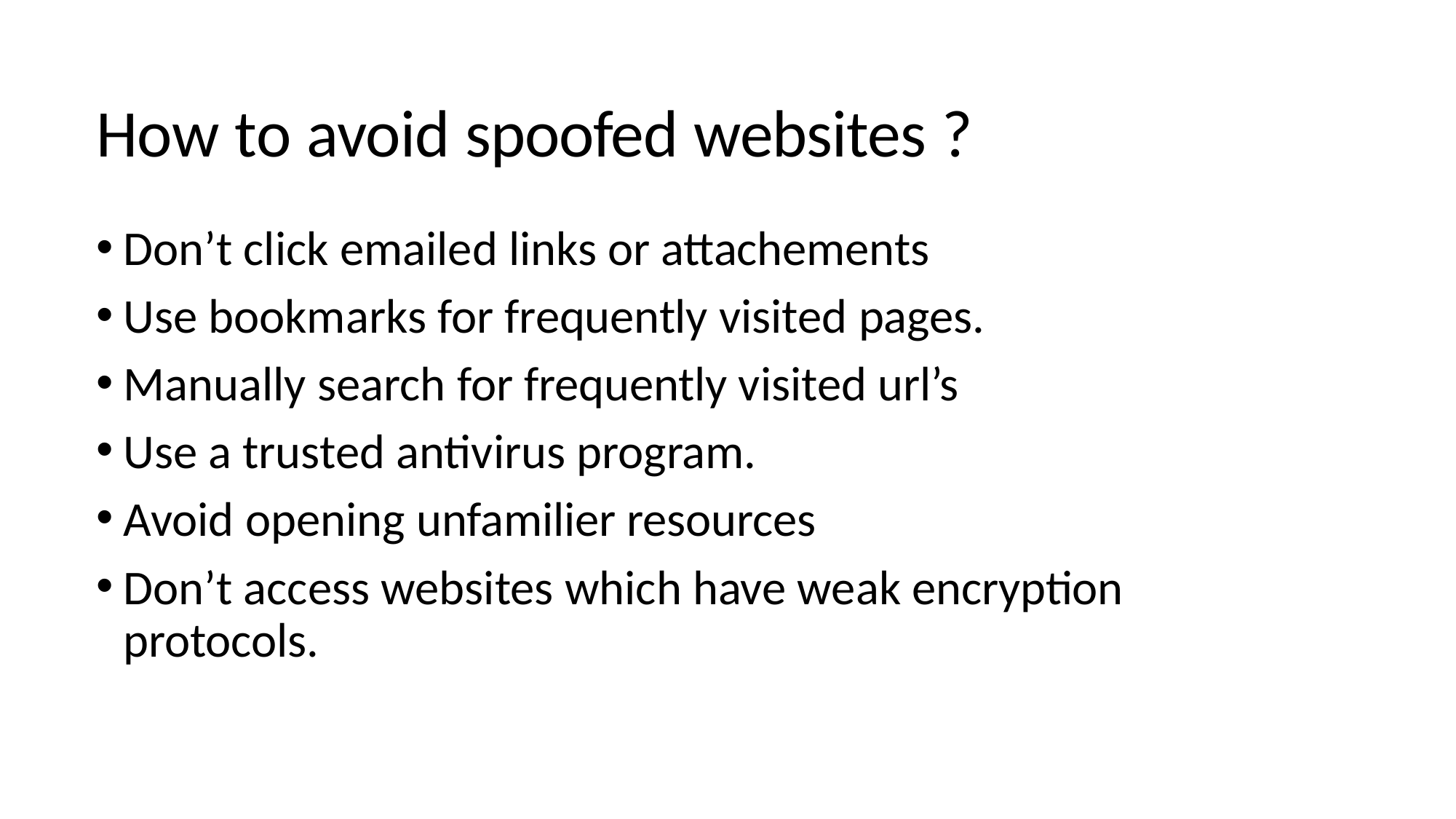

# How to avoid spoofed websites ?
Don’t click emailed links or attachements
Use bookmarks for frequently visited pages.
Manually search for frequently visited url’s
Use a trusted antivirus program.
Avoid opening unfamilier resources
Don’t access websites which have weak encryption protocols.